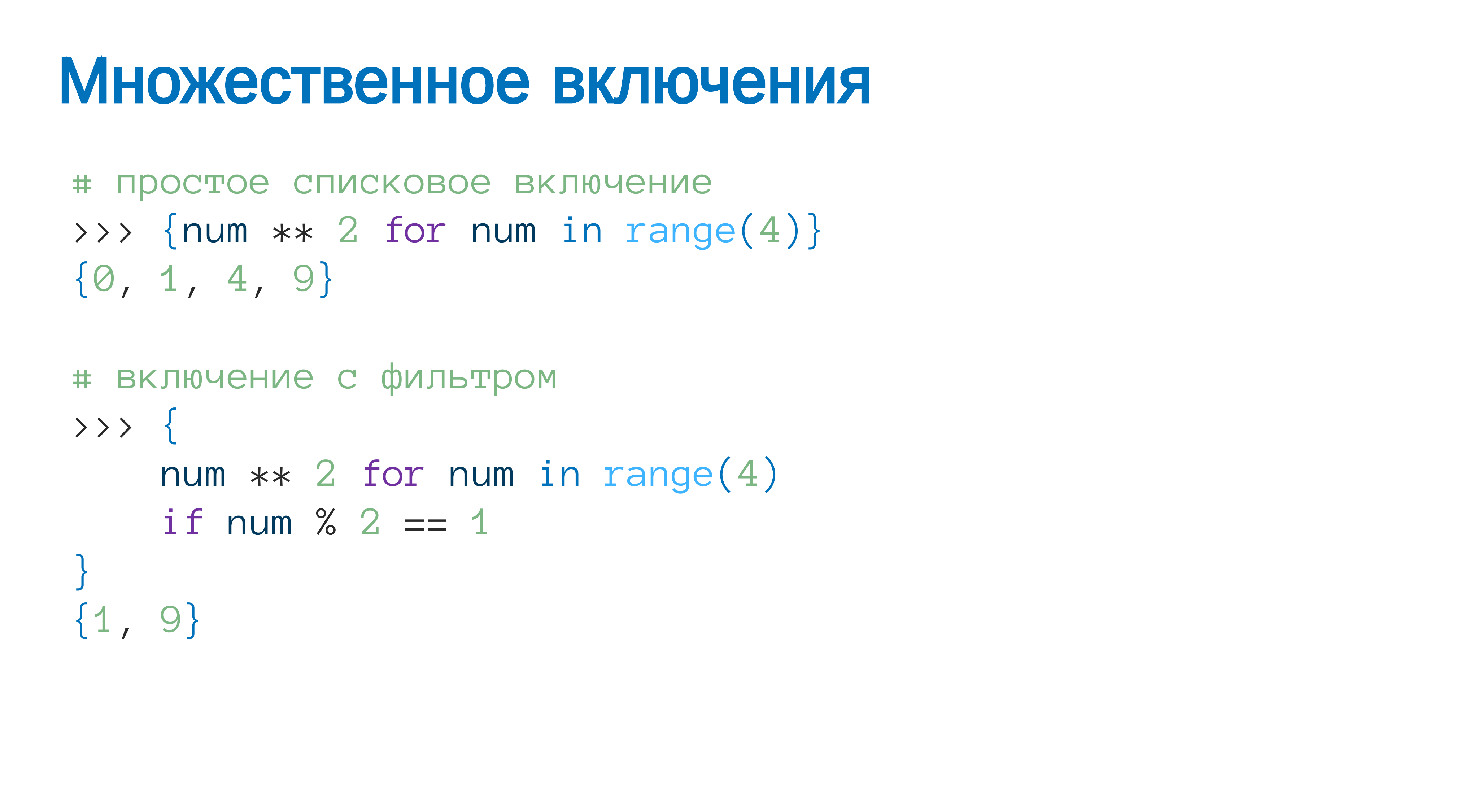

# Множественное включения
# простое списковое включение
>>> {num ** 2 for num in range(4)}
{0, 1, 4, 9}

# включение с фильтром
>>> {
    num ** 2 for num in range(4)
    if num % 2 == 1
}
{1, 9}
46